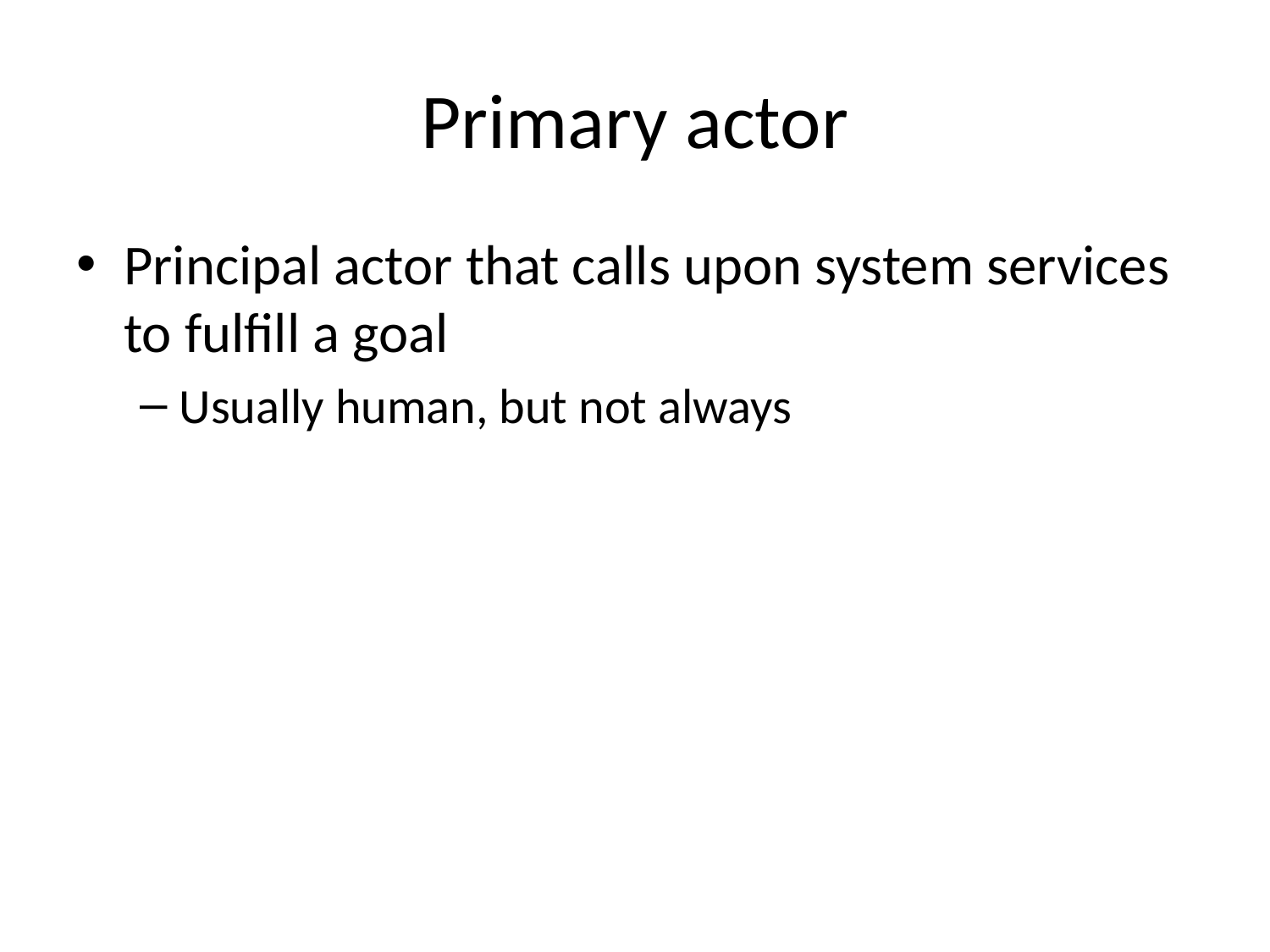

# Primary actor
Principal actor that calls upon system services to fulfill a goal
Usually human, but not always